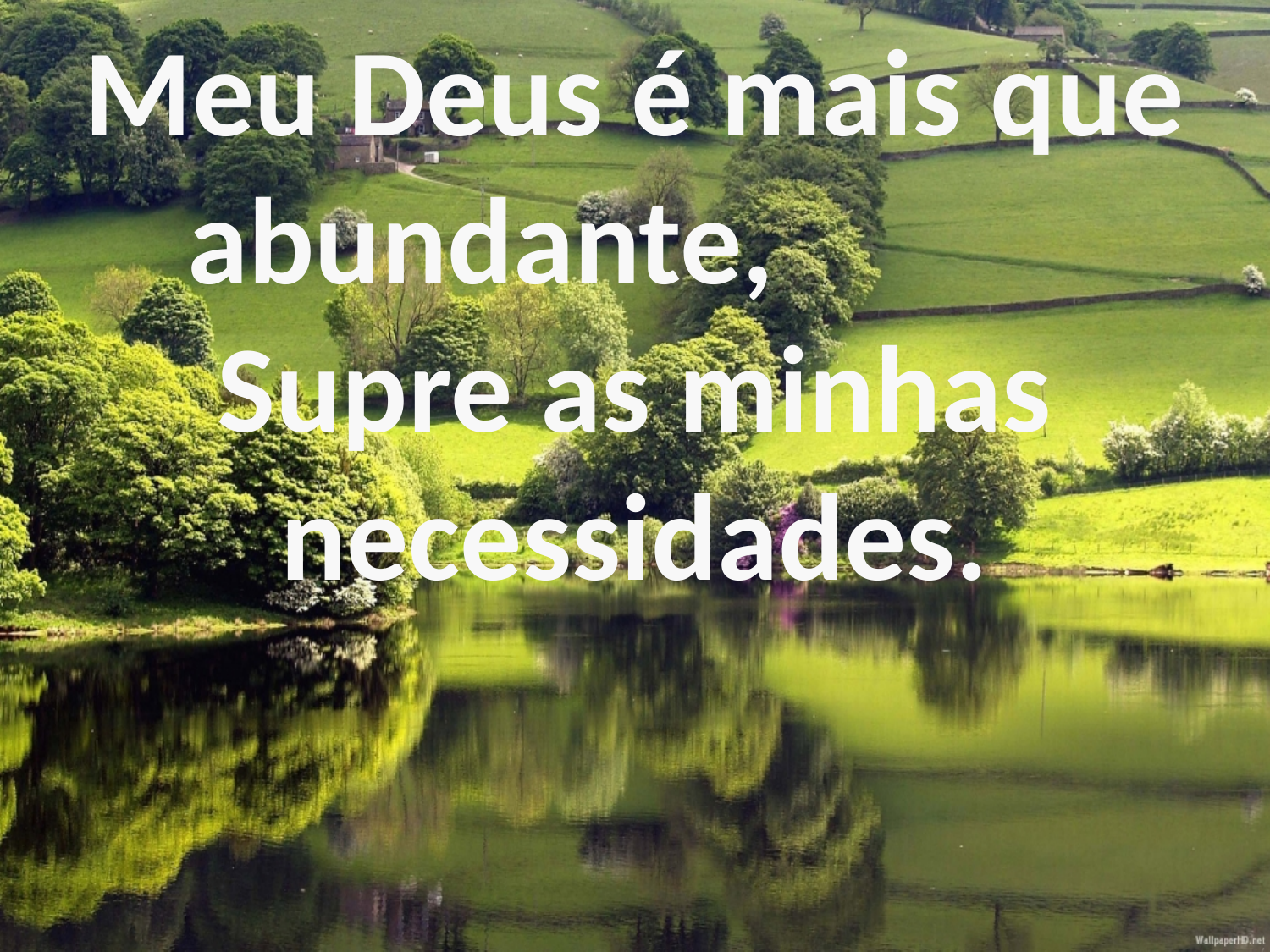

Meu Deus é mais que abundante,            Supre as minhas necessidades.